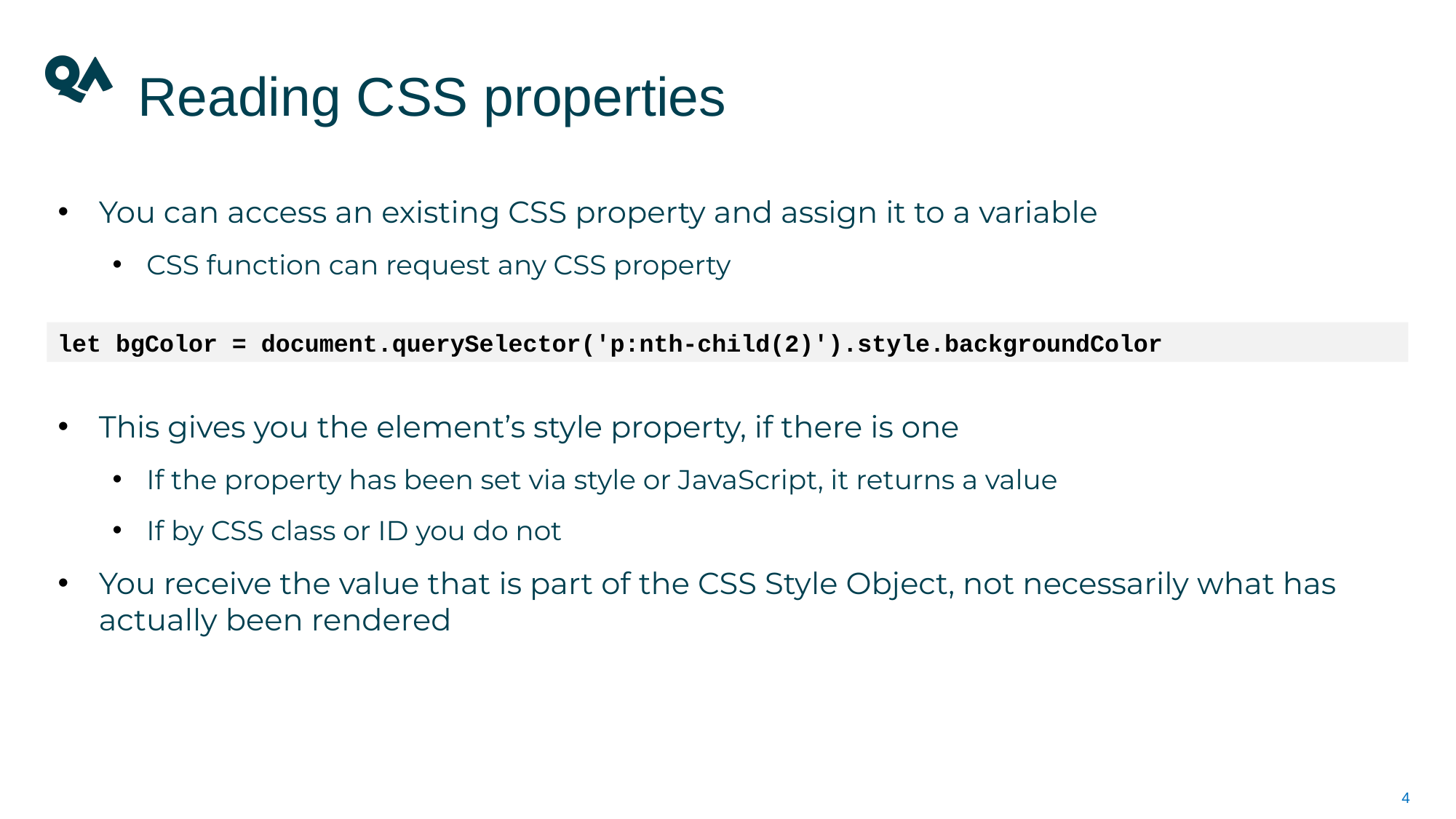

# Reading CSS properties
You can access an existing CSS property and assign it to a variable
CSS function can request any CSS property

This gives you the element’s style property, if there is one
If the property has been set via style or JavaScript, it returns a value
If by CSS class or ID you do not
You receive the value that is part of the CSS Style Object, not necessarily what has actually been rendered

let bgColor = document.querySelector('p:nth-child(2)').style.backgroundColor